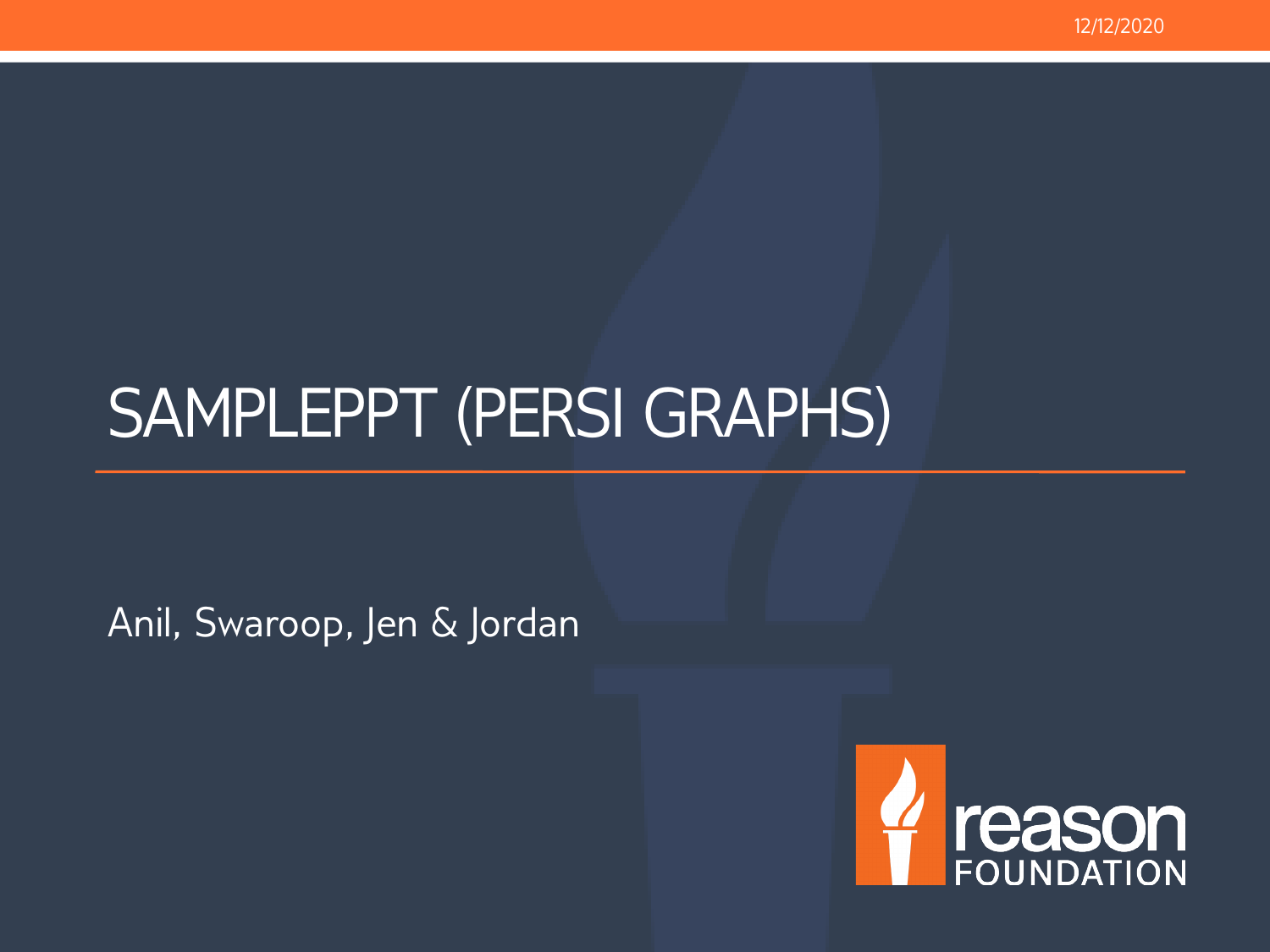

12/12/2020
# SamplePPT (PERSI graphs)
Anil, Swaroop, Jen & Jordan